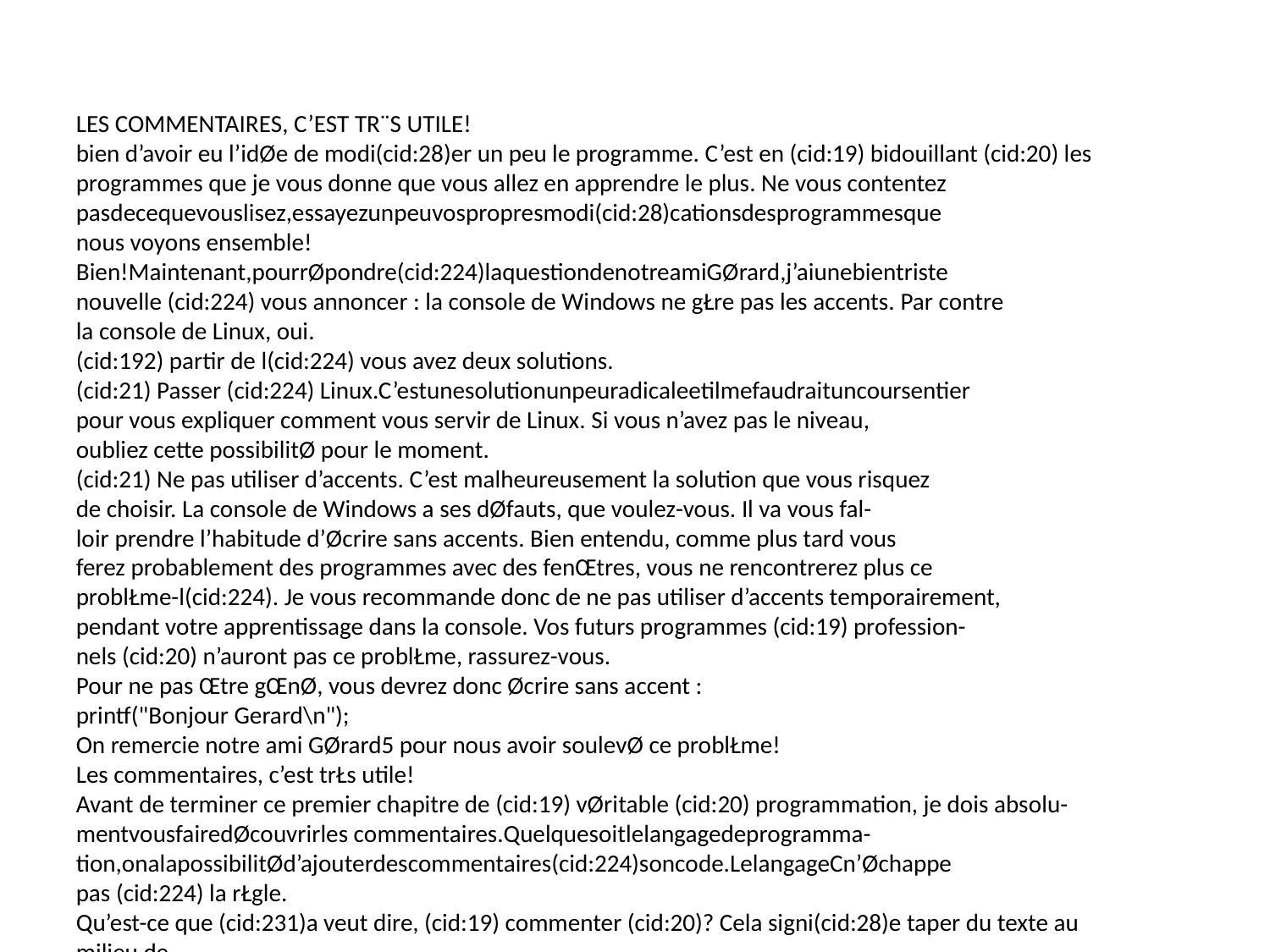

LES COMMENTAIRES, C’EST TR¨S UTILE!
bien d’avoir eu l’idØe de modi(cid:28)er un peu le programme. C’est en (cid:19) bidouillant (cid:20) les
programmes que je vous donne que vous allez en apprendre le plus. Ne vous contentez
pasdecequevouslisez,essayezunpeuvospropresmodi(cid:28)cationsdesprogrammesque
nous voyons ensemble!
Bien!Maintenant,pourrØpondre(cid:224)laquestiondenotreamiGØrard,j’aiunebientriste
nouvelle (cid:224) vous annoncer : la console de Windows ne gŁre pas les accents. Par contre
la console de Linux, oui.
(cid:192) partir de l(cid:224) vous avez deux solutions.
(cid:21) Passer (cid:224) Linux.C’estunesolutionunpeuradicaleetilmefaudraituncoursentier
pour vous expliquer comment vous servir de Linux. Si vous n’avez pas le niveau,
oubliez cette possibilitØ pour le moment.
(cid:21) Ne pas utiliser d’accents. C’est malheureusement la solution que vous risquez
de choisir. La console de Windows a ses dØfauts, que voulez-vous. Il va vous fal-
loir prendre l’habitude d’Øcrire sans accents. Bien entendu, comme plus tard vous
ferez probablement des programmes avec des fenŒtres, vous ne rencontrerez plus ce
problŁme-l(cid:224). Je vous recommande donc de ne pas utiliser d’accents temporairement,
pendant votre apprentissage dans la console. Vos futurs programmes (cid:19) profession-
nels (cid:20) n’auront pas ce problŁme, rassurez-vous.
Pour ne pas Œtre gŒnØ, vous devrez donc Øcrire sans accent :
printf("Bonjour Gerard\n");
On remercie notre ami GØrard5 pour nous avoir soulevØ ce problŁme!
Les commentaires, c’est trŁs utile!
Avant de terminer ce premier chapitre de (cid:19) vØritable (cid:20) programmation, je dois absolu-
mentvousfairedØcouvrirles commentaires.Quelquesoitlelangagedeprogramma-
tion,onalapossibilitØd’ajouterdescommentaires(cid:224)soncode.LelangageCn’Øchappe
pas (cid:224) la rŁgle.
Qu’est-ce que (cid:231)a veut dire, (cid:19) commenter (cid:20)? Cela signi(cid:28)e taper du texte au milieu de
votre programme pour indiquer ce qu’il fait, (cid:224) quoi sert telle ligne de code, etc. C’est
vraimentquelquechosed’indispensablecar,mŒmeenØtantungØniedelaprogramma-
tion, on a besoin de faire quelques annotations par-ci par-l(cid:224). Cela permet :
(cid:21) de vous retrouver au milieu d’un de vos codes source plus tard. On ne dirait pas
comme(cid:231)a,maisonoublievitecommentfonctionnentlesprogrammesqu’onaØcrits.
Si vous faites une pause ne serait-ce que quelques jours, vous aurez besoin de vous
aider de vos propres commentaires pour vous retrouver dans un gros code;
(cid:21) si vous donnez votre projet (cid:224) quelqu’un d’autre (qui ne conna(cid:238)t a priori pas votre
code source), cela lui permettra de se familiariser avec bien plus rapidement;
5. Sid’aventurevousvousappeliezGØrard,sachezquejen’airiencontreceprØnom.C’estsimple-
mentlepremierprØnomavecunaccentquim’estpassØparlatŒte...Etpuisbon,ilfauttoujoursque
quelqu’unprennepourlesautres,quevoulez-vous!
43